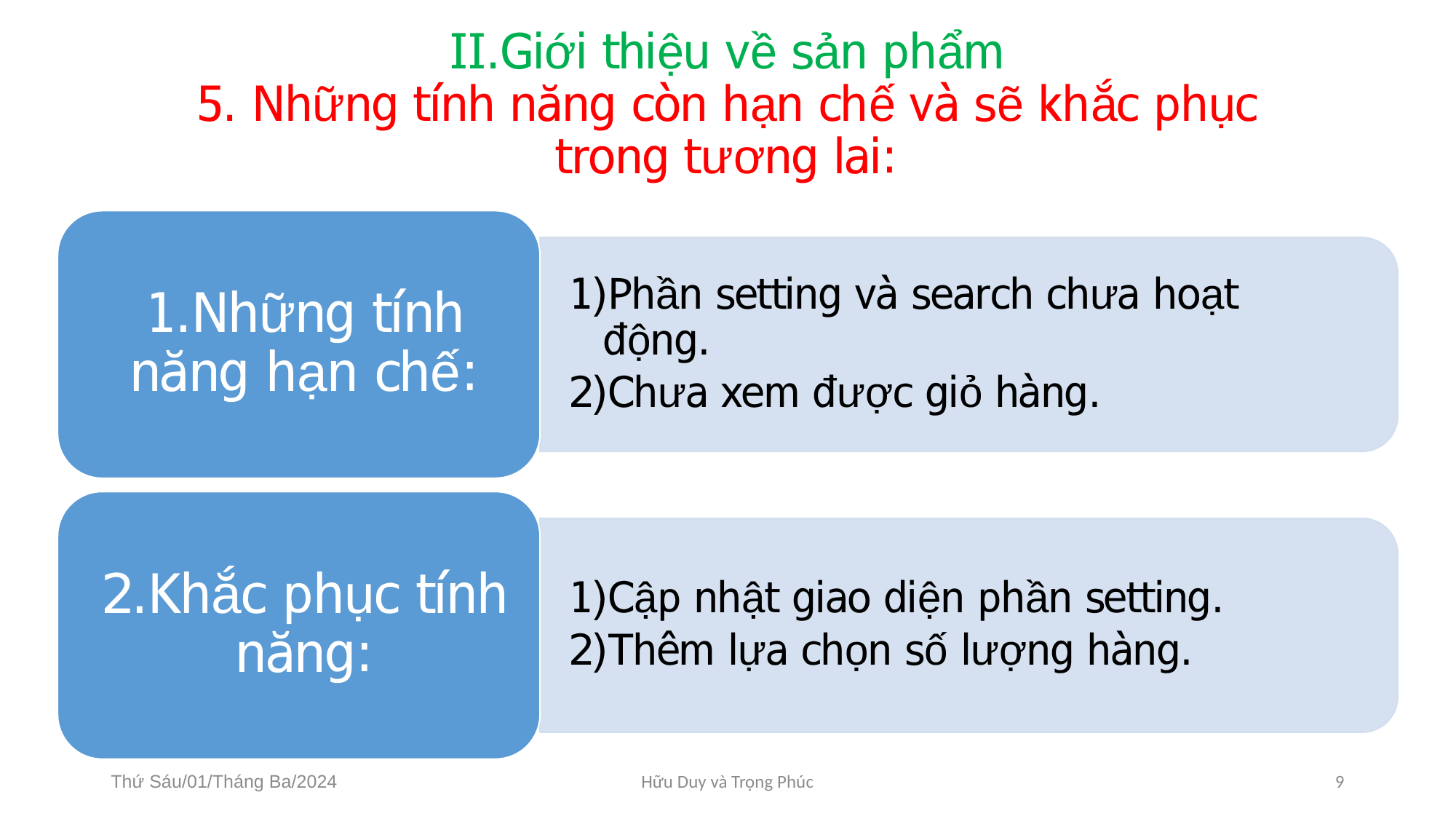

# II.Giới thiệu về sản phẩm 5. Những tính năng còn hạn chế và sẽ khắc phục trong tương lai:
Phần setting và search chưa hoạt động.
Chưa xem được giỏ hàng.
1.Những tính năng hạn chế:
Cập nhật giao diện phần setting.
Thêm lựa chọn số lượng hàng.
2.Khắc phục tính năng:
Thứ Sáu/01/Tháng Ba/2024
Hữu Duy và Trọng Phúc
9